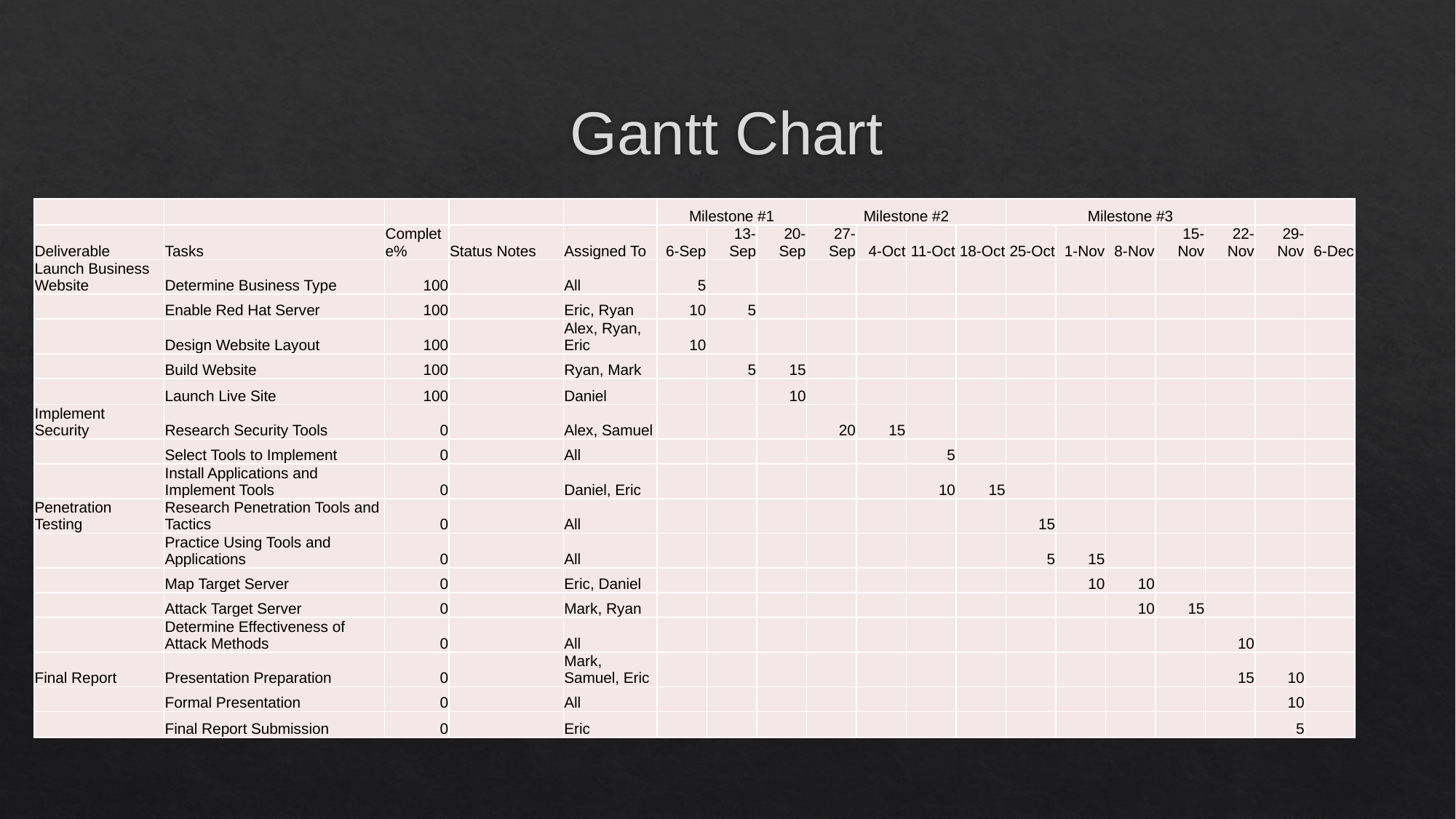

# Gantt Chart
|  |  |  |  |  | Milestone #1 |  |  | Milestone #2 |  |  |  | Milestone #3 |  |  |  |  |  |  |
| --- | --- | --- | --- | --- | --- | --- | --- | --- | --- | --- | --- | --- | --- | --- | --- | --- | --- | --- |
| Deliverable | Tasks | Complete% | Status Notes | Assigned To | 6-Sep | 13-Sep | 20-Sep | 27-Sep | 4-Oct | 11-Oct | 18-Oct | 25-Oct | 1-Nov | 8-Nov | 15-Nov | 22-Nov | 29-Nov | 6-Dec |
| Launch Business Website | Determine Business Type | 100 |  | All | 5 |  |  |  |  |  |  |  |  |  |  |  |  |  |
|  | Enable Red Hat Server | 100 |  | Eric, Ryan | 10 | 5 |  |  |  |  |  |  |  |  |  |  |  |  |
|  | Design Website Layout | 100 |  | Alex, Ryan, Eric | 10 |  |  |  |  |  |  |  |  |  |  |  |  |  |
|  | Build Website | 100 |  | Ryan, Mark |  | 5 | 15 |  |  |  |  |  |  |  |  |  |  |  |
|  | Launch Live Site | 100 |  | Daniel |  |  | 10 |  |  |  |  |  |  |  |  |  |  |  |
| Implement Security | Research Security Tools | 0 |  | Alex, Samuel |  |  |  | 20 | 15 |  |  |  |  |  |  |  |  |  |
|  | Select Tools to Implement | 0 |  | All |  |  |  |  |  | 5 |  |  |  |  |  |  |  |  |
|  | Install Applications and Implement Tools | 0 |  | Daniel, Eric |  |  |  |  |  | 10 | 15 |  |  |  |  |  |  |  |
| Penetration Testing | Research Penetration Tools and Tactics | 0 |  | All |  |  |  |  |  |  |  | 15 |  |  |  |  |  |  |
|  | Practice Using Tools and Applications | 0 |  | All |  |  |  |  |  |  |  | 5 | 15 |  |  |  |  |  |
|  | Map Target Server | 0 |  | Eric, Daniel |  |  |  |  |  |  |  |  | 10 | 10 |  |  |  |  |
|  | Attack Target Server | 0 |  | Mark, Ryan |  |  |  |  |  |  |  |  |  | 10 | 15 |  |  |  |
|  | Determine Effectiveness of Attack Methods | 0 |  | All |  |  |  |  |  |  |  |  |  |  |  | 10 |  |  |
| Final Report | Presentation Preparation | 0 |  | Mark, Samuel, Eric |  |  |  |  |  |  |  |  |  |  |  | 15 | 10 |  |
|  | Formal Presentation | 0 |  | All |  |  |  |  |  |  |  |  |  |  |  |  | 10 |  |
|  | Final Report Submission | 0 |  | Eric |  |  |  |  |  |  |  |  |  |  |  |  | 5 |  |